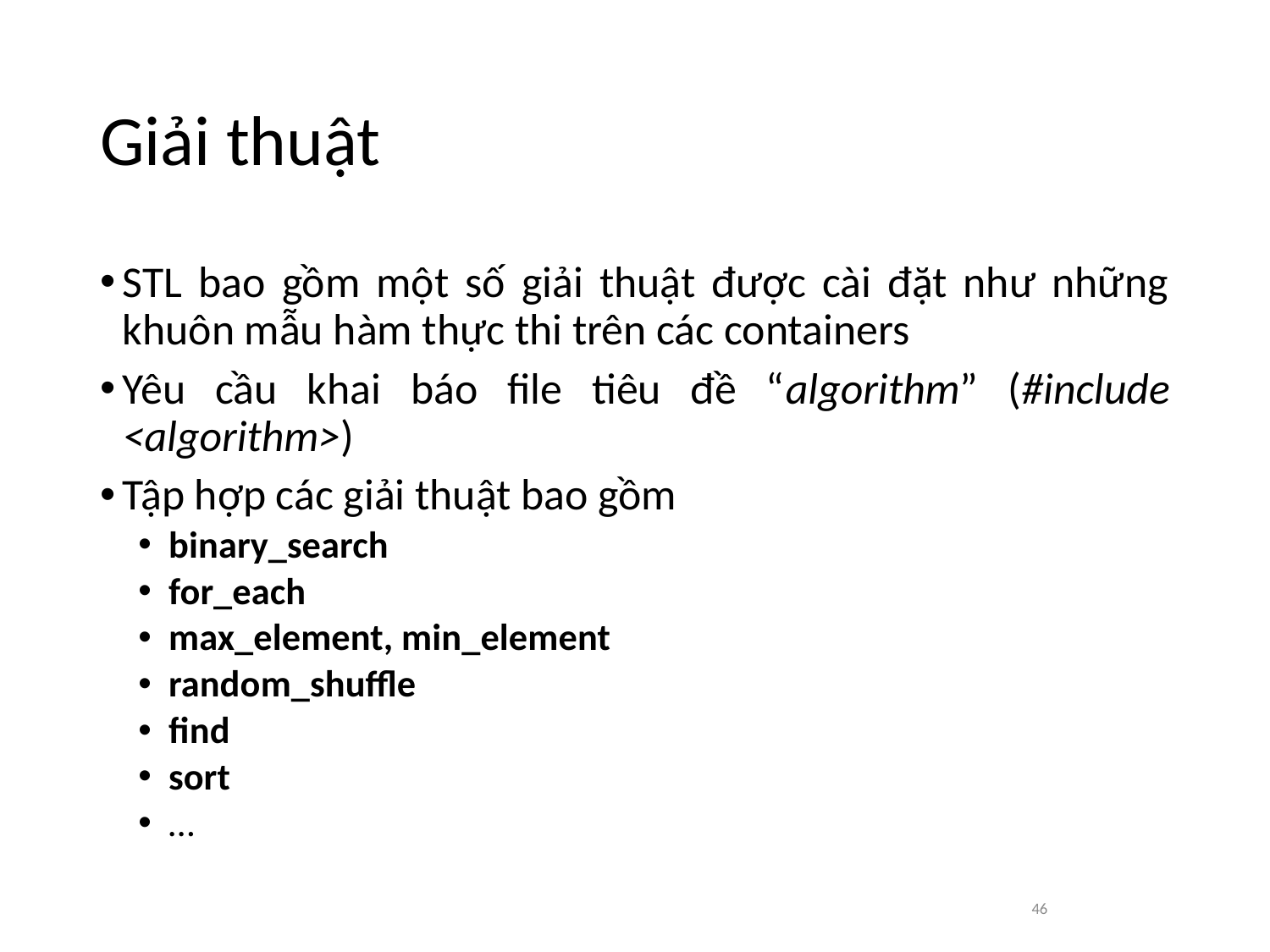

# Giải thuật
STL bao gồm một số giải thuật được cài đặt như những khuôn mẫu hàm thực thi trên các containers
Yêu cầu khai báo file tiêu đề “algorithm” (#include <algorithm>)
Tập hợp các giải thuật bao gồm
binary_search
for_each
max_element, min_element
random_shuffle
find
sort
…
46